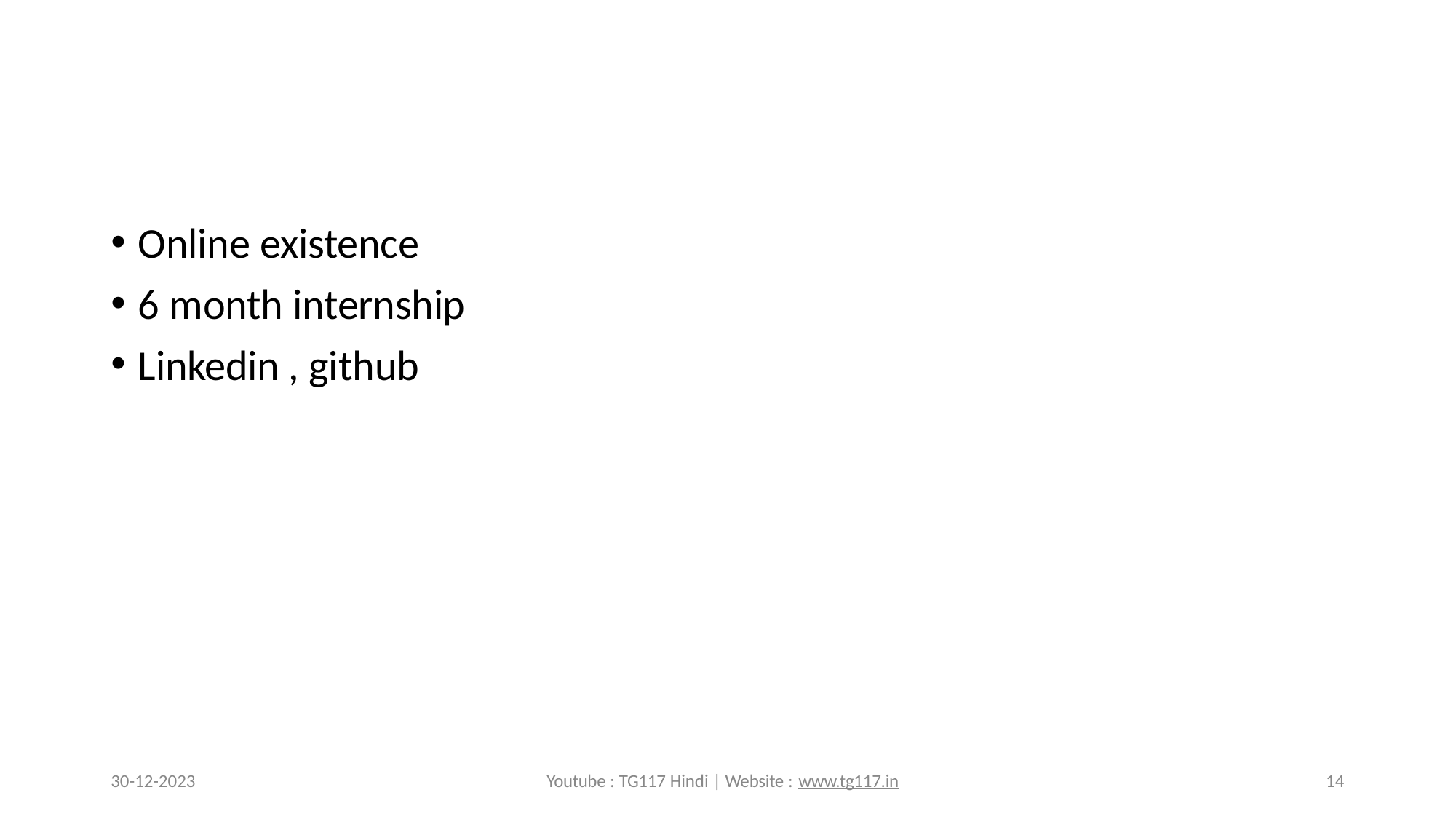

Online existence
6 month internship
Linkedin , github
30-12-2023
Youtube : TG117 Hindi | Website : www.tg117.in
14